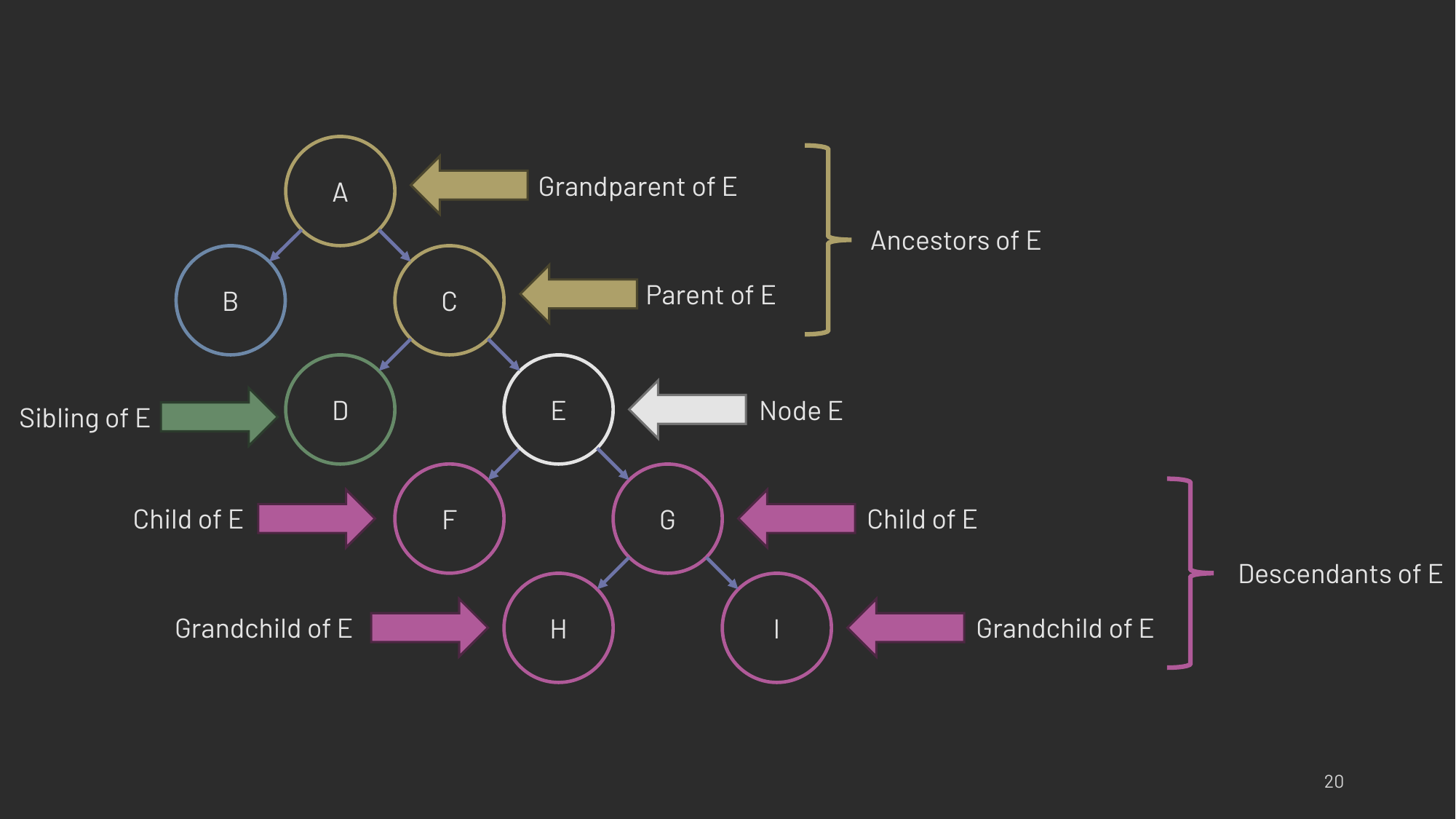

A

Grandparent of E
B
C

Parent of E
D
E

Node E
F
G

Child of E
Child of E
H
I

Grandchild of E
Grandchild of E

Ancestors of E

Sibling of E

Descendants of E
20